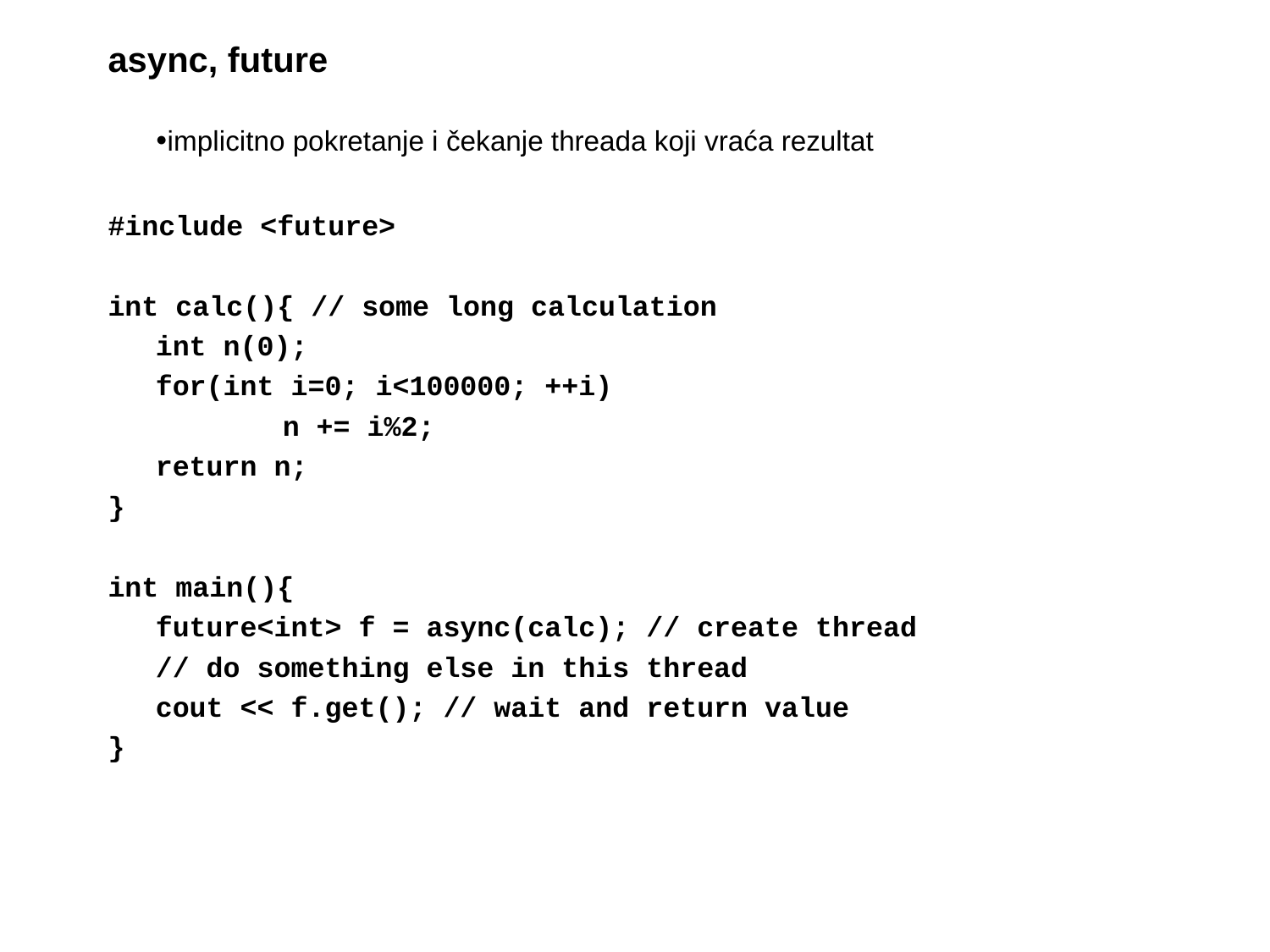

# async, future
implicitno pokretanje i čekanje threada koji vraća rezultat
#include <future>

int calc(){ // some long calculation
	int n(0);
	for(int i=0; i<100000; ++i)
		n += i%2;
	return n;
}

int main(){
	future<int> f = async(calc); // create thread
	// do something else in this thread
	cout << f.get(); // wait and return value
}